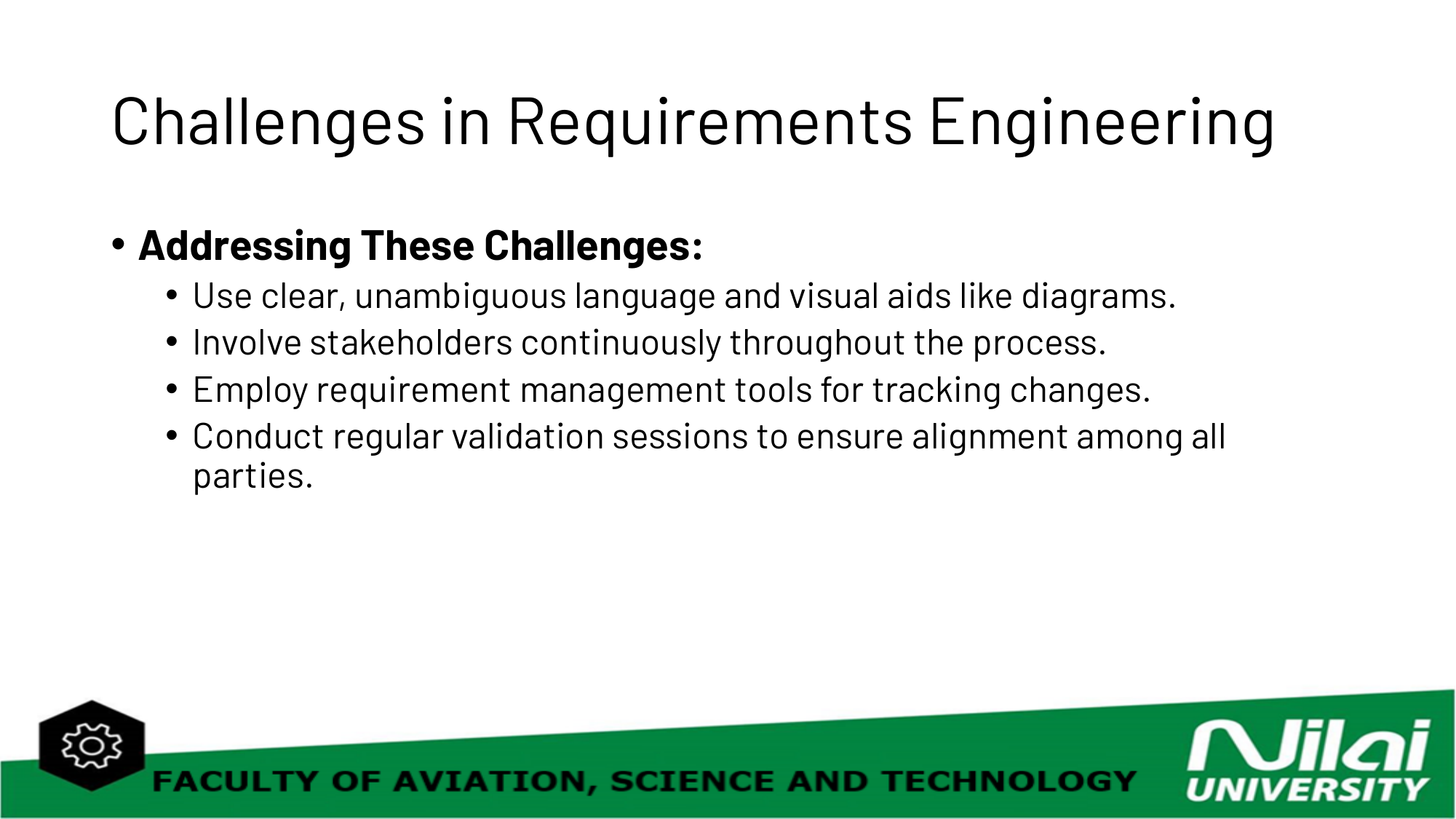

# Challenges in Requirements Engineering
Addressing These Challenges:
Use clear, unambiguous language and visual aids like diagrams.
Involve stakeholders continuously throughout the process.
Employ requirement management tools for tracking changes.
Conduct regular validation sessions to ensure alignment among all parties.